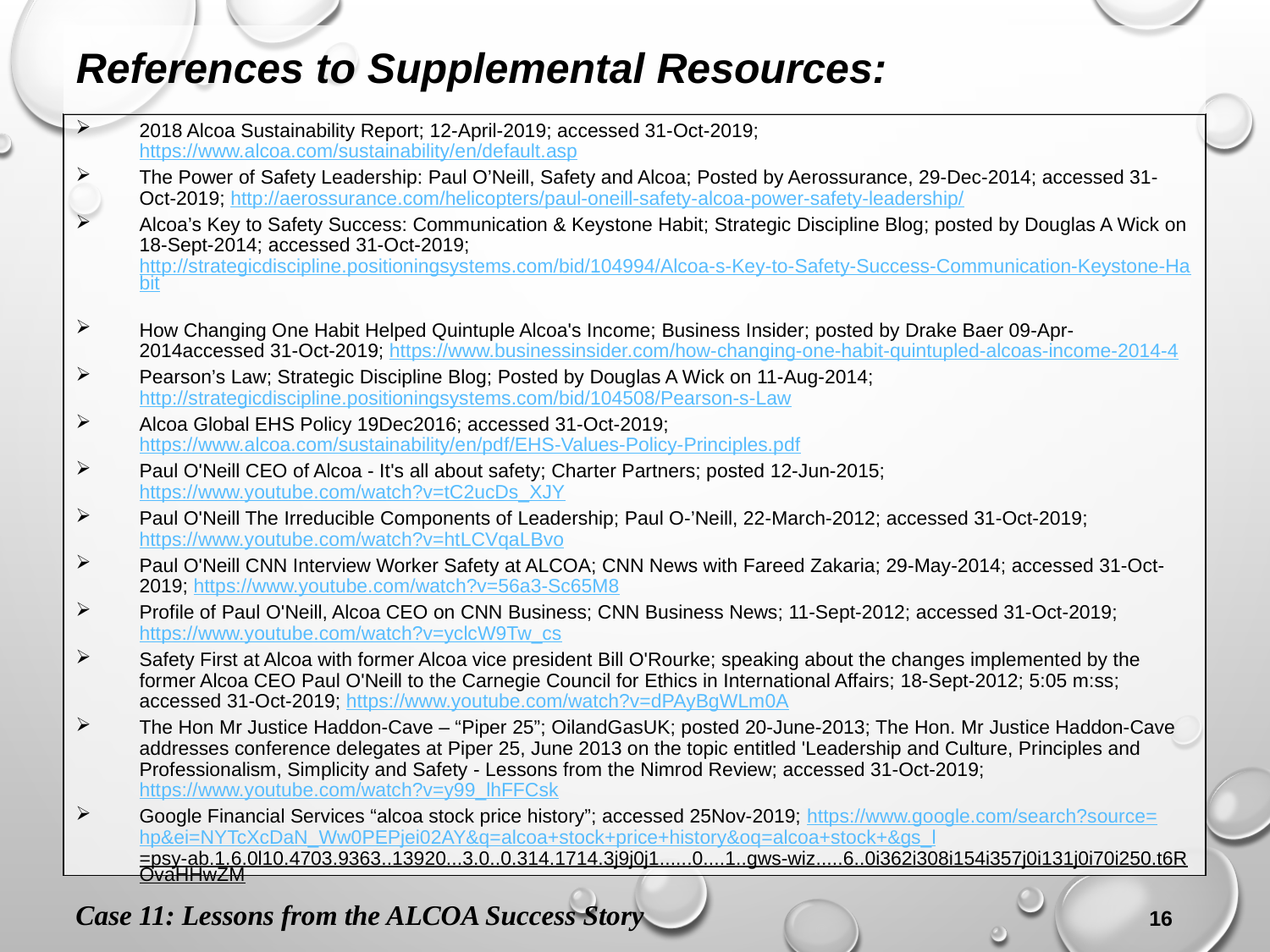

References to Supplemental Resources:
2018 Alcoa Sustainability Report; 12-April-2019; accessed 31-Oct-2019; https://www.alcoa.com/sustainability/en/default.asp
The Power of Safety Leadership: Paul O’Neill, Safety and Alcoa; Posted by Aerossurance, 29-Dec-2014; accessed 31-Oct-2019; http://aerossurance.com/helicopters/paul-oneill-safety-alcoa-power-safety-leadership/
Alcoa’s Key to Safety Success: Communication & Keystone Habit; Strategic Discipline Blog; posted by Douglas A Wick on 18-Sept-2014; accessed 31-Oct-2019; http://strategicdiscipline.positioningsystems.com/bid/104994/Alcoa-s-Key-to-Safety-Success-Communication-Keystone-Habit
How Changing One Habit Helped Quintuple Alcoa's Income; Business Insider; posted by Drake Baer 09-Apr-2014accessed 31-Oct-2019; https://www.businessinsider.com/how-changing-one-habit-quintupled-alcoas-income-2014-4
Pearson’s Law; Strategic Discipline Blog; Posted by Douglas A Wick on 11-Aug-2014; http://strategicdiscipline.positioningsystems.com/bid/104508/Pearson-s-Law
Alcoa Global EHS Policy 19Dec2016; accessed 31-Oct-2019; https://www.alcoa.com/sustainability/en/pdf/EHS-Values-Policy-Principles.pdf
Paul O'Neill CEO of Alcoa - It's all about safety; Charter Partners; posted 12-Jun-2015; https://www.youtube.com/watch?v=tC2ucDs_XJY
Paul O'Neill The Irreducible Components of Leadership; Paul O-’Neill, 22-March-2012; accessed 31-Oct-2019; https://www.youtube.com/watch?v=htLCVqaLBvo
Paul O'Neill CNN Interview Worker Safety at ALCOA; CNN News with Fareed Zakaria; 29-May-2014; accessed 31-Oct-2019; https://www.youtube.com/watch?v=56a3-Sc65M8
Profile of Paul O'Neill, Alcoa CEO on CNN Business; CNN Business News; 11-Sept-2012; accessed 31-Oct-2019; https://www.youtube.com/watch?v=yclcW9Tw_cs
Safety First at Alcoa with former Alcoa vice president Bill O'Rourke; speaking about the changes implemented by the former Alcoa CEO Paul O'Neill to the Carnegie Council for Ethics in International Affairs; 18-Sept-2012; 5:05 m:ss; accessed 31-Oct-2019; https://www.youtube.com/watch?v=dPAyBgWLm0A
The Hon Mr Justice Haddon-Cave – “Piper 25”; OilandGasUK; posted 20-June-2013; The Hon. Mr Justice Haddon-Cave addresses conference delegates at Piper 25, June 2013 on the topic entitled 'Leadership and Culture, Principles and Professionalism, Simplicity and Safety - Lessons from the Nimrod Review; accessed 31-Oct-2019; https://www.youtube.com/watch?v=y99_lhFFCsk
Google Financial Services “alcoa stock price history”; accessed 25Nov-2019; https://www.google.com/search?source=hp&ei=NYTcXcDaN_Ww0PEPjei02AY&q=alcoa+stock+price+history&oq=alcoa+stock+&gs_l=psy-ab.1.6.0l10.4703.9363..13920...3.0..0.314.1714.3j9j0j1......0....1..gws-wiz.....6..0i362i308i154i357j0i131j0i70i250.t6ROvaHHwZM

Case 11: Lessons from the ALCOA Success Story
16